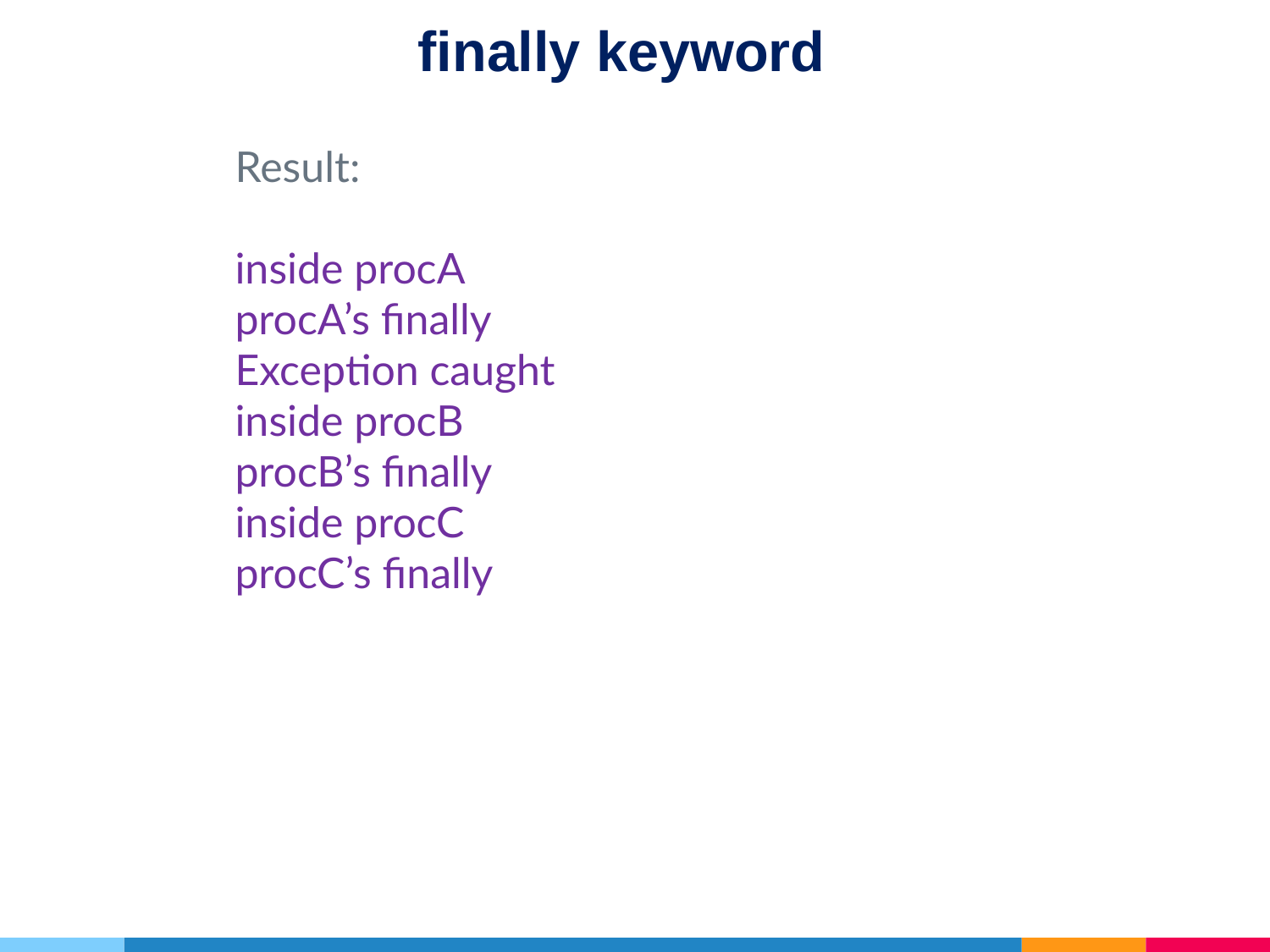

# finally keyword
Result:

inside procA
procA’s finally
Exception caught
inside procB
procB’s finally
inside procC
procC’s finally